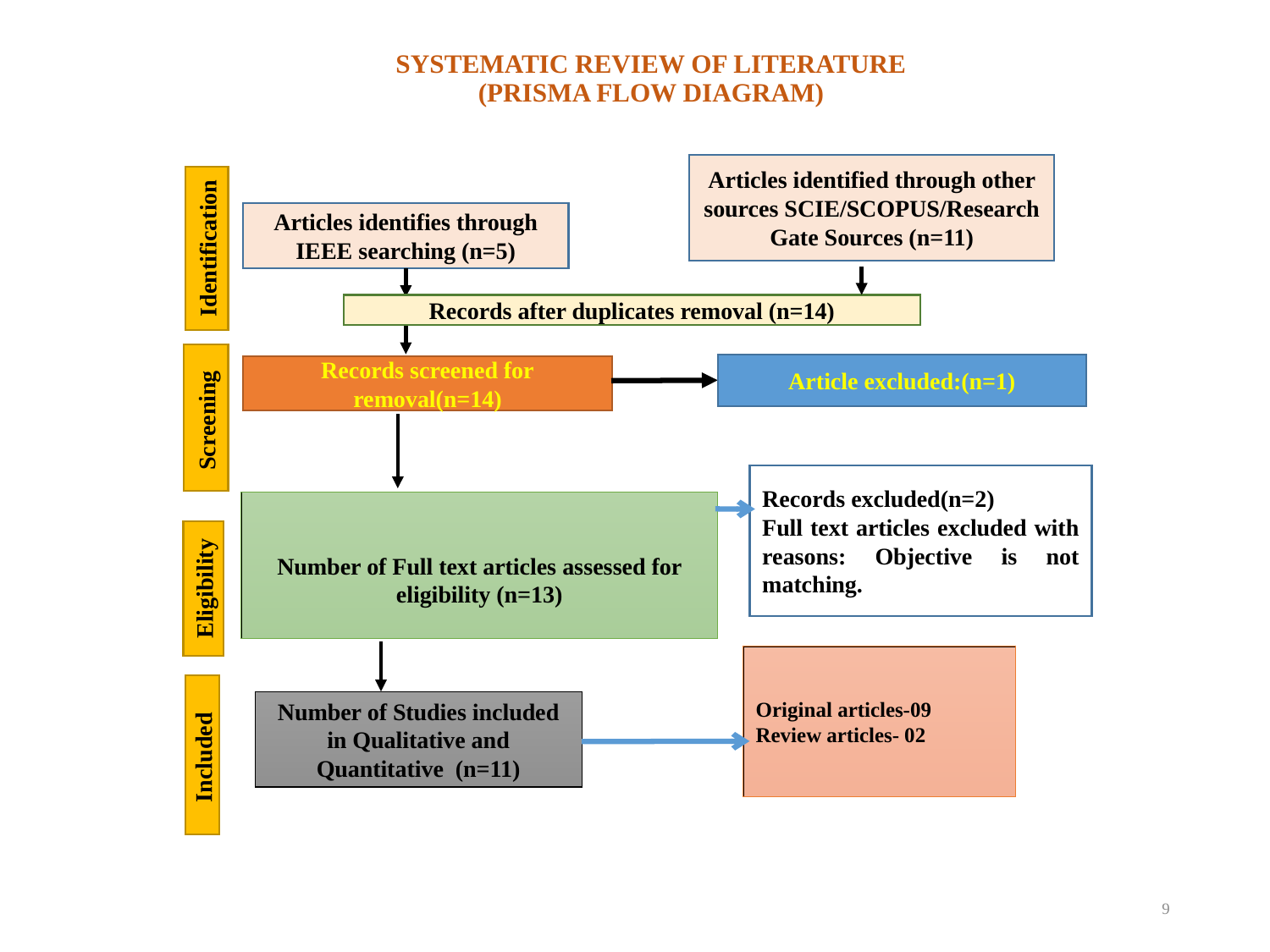

SYSTEMATIC REVIEW OF LITERATURE
(PRISMA FLOW DIAGRAM)
Articles identified through other sources SCIE/SCOPUS/Research Gate Sources (n=11)
Identification
Articles identifies through IEEE searching (n=5)
Records after duplicates removal (n=14)
Screening
Article excluded:(n=1)

Records screened for removal(n=14)

Records excluded(n=2)
Full text articles excluded with reasons: Objective is not matching.

Number of Full text articles assessed for eligibility (n=13)
Eligibility

Original articles-09
Review articles- 02
Included
Number of Studies included in Qualitative and Quantitative  (n=11)
9